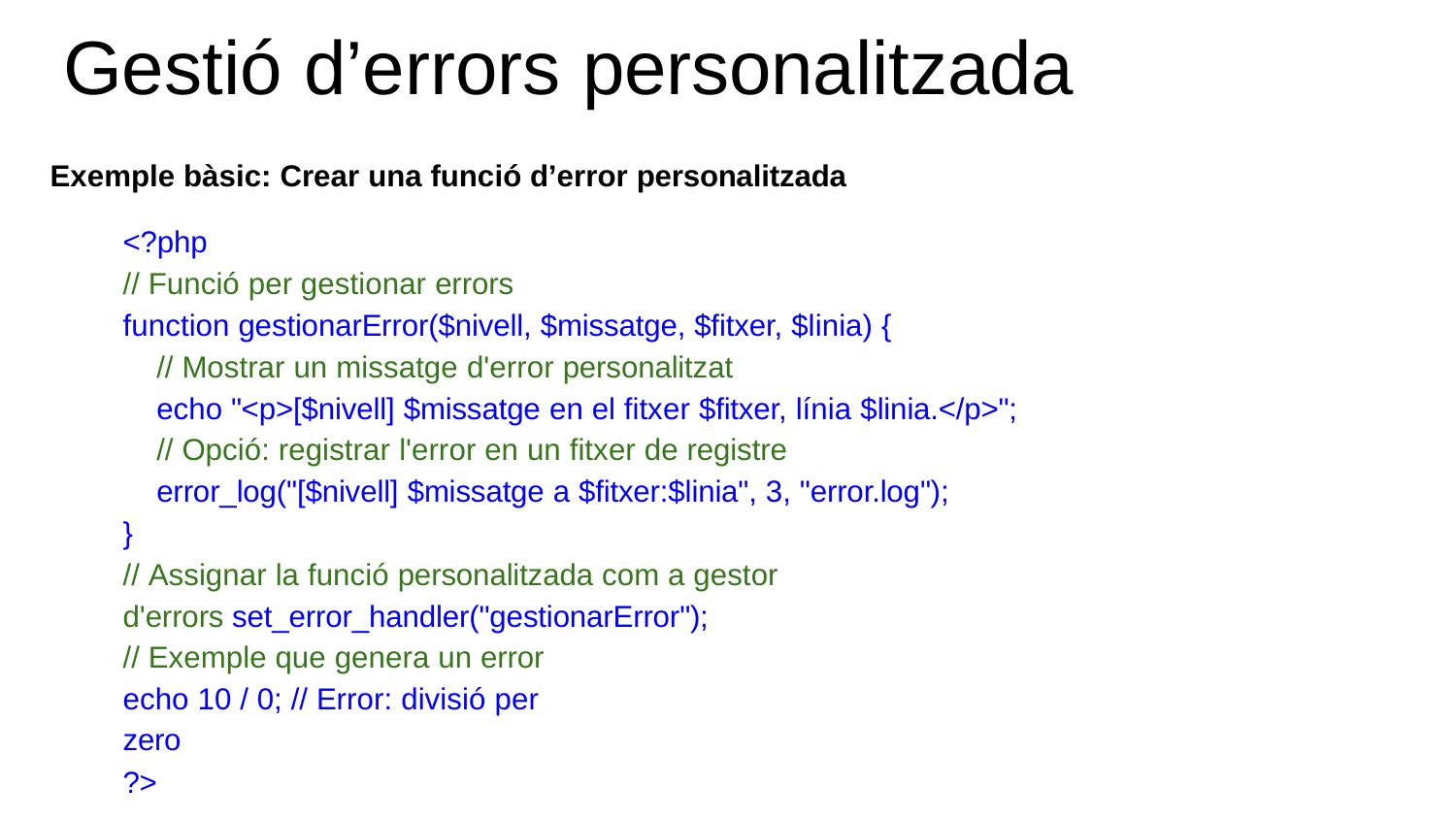

# Gestió d’errors personalitzada
Exemple bàsic: Crear una funció d’error personalitzada
<?php
// Funció per gestionar errors
function gestionarError($nivell, $missatge, $fitxer, $linia) {
// Mostrar un missatge d'error personalitzat
echo "<p>[$nivell] $missatge en el fitxer $fitxer, línia $linia.</p>";
// Opció: registrar l'error en un fitxer de registre error_log("[$nivell] $missatge a $fitxer:$linia", 3, "error.log");
}
// Assignar la funció personalitzada com a gestor d'errors set_error_handler("gestionarError");
// Exemple que genera un error echo 10 / 0; // Error: divisió per zero
?>